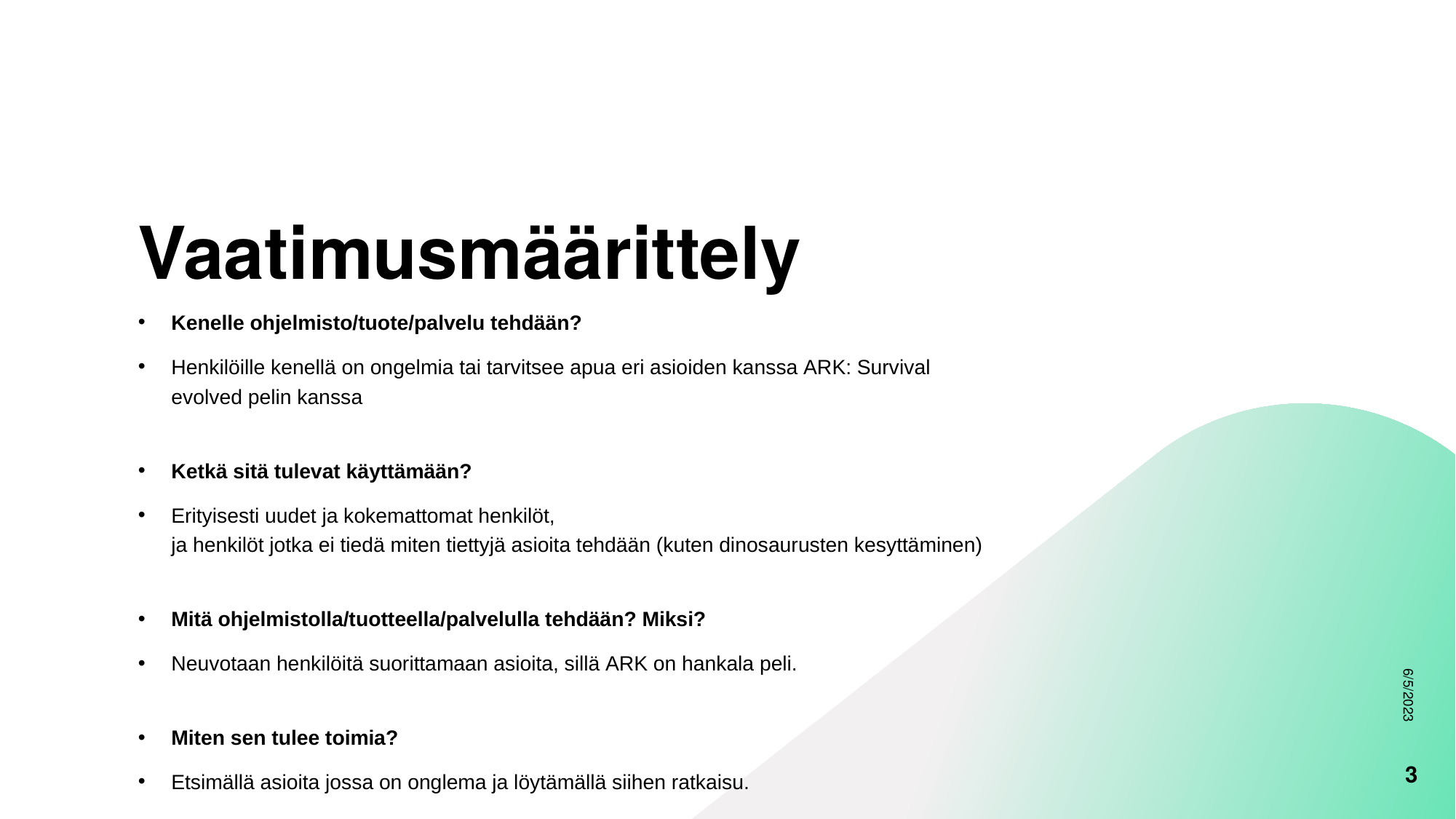

# Vaatimusmäärittely
Kenelle ohjelmisto/tuote/palvelu tehdään?
Henkilöille kenellä on ongelmia tai tarvitsee apua eri asioiden kanssa ARK: Survival evolved pelin kanssa
Ketkä sitä tulevat käyttämään?
Erityisesti uudet ja kokemattomat henkilöt, ja henkilöt jotka ei tiedä miten tiettyjä asioita tehdään (kuten dinosaurusten kesyttäminen)
Mitä ohjelmistolla/tuotteella/palvelulla tehdään? Miksi?
Neuvotaan henkilöitä suorittamaan asioita, sillä ARK on hankala peli.
Miten sen tulee toimia?
Etsimällä asioita jossa on onglema ja löytämällä siihen ratkaisu.
6/5/2023
3